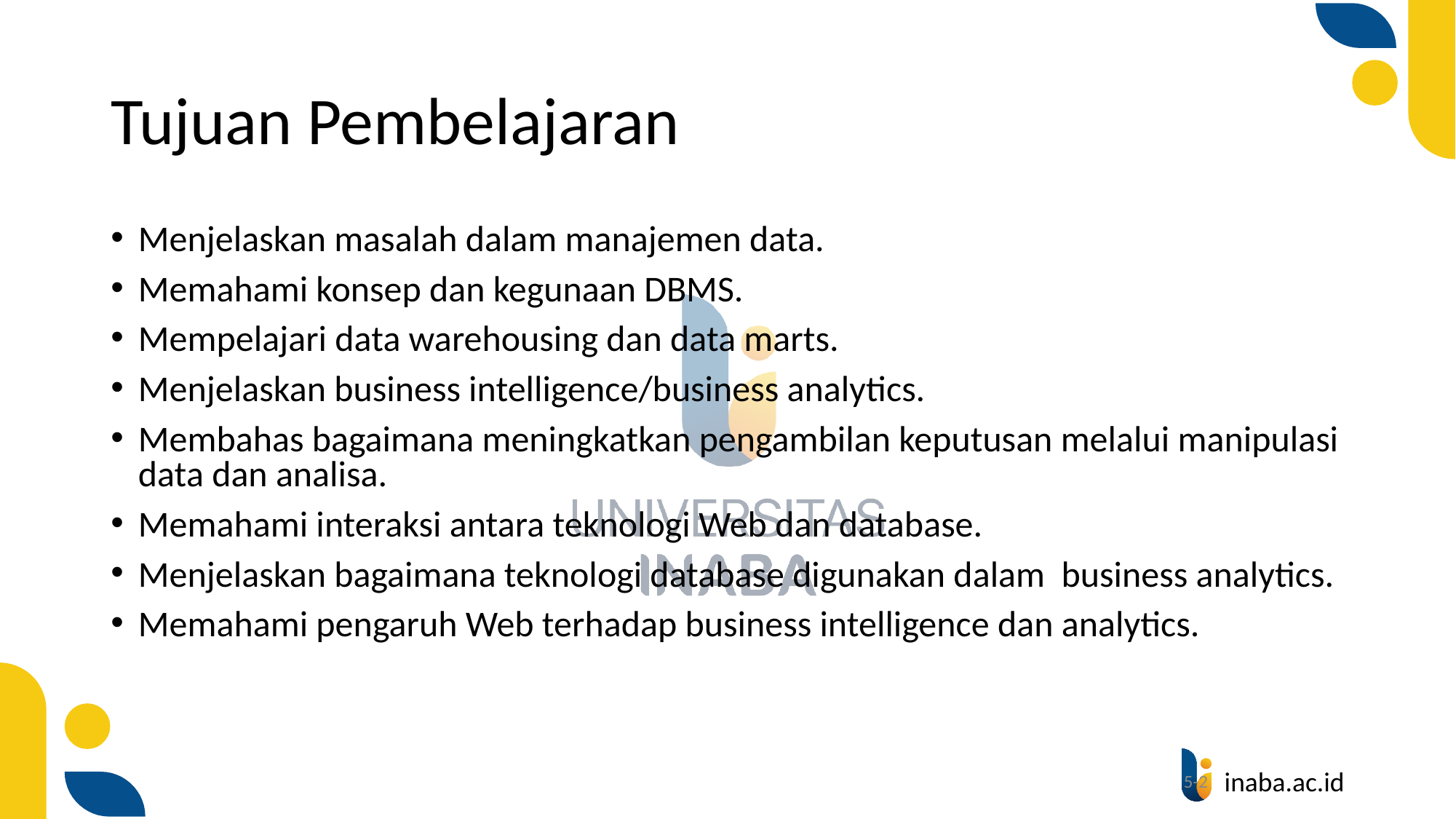

# Tujuan Pembelajaran
Menjelaskan masalah dalam manajemen data.
Memahami konsep dan kegunaan DBMS.
Mempelajari data warehousing dan data marts.
Menjelaskan business intelligence/business analytics.
Membahas bagaimana meningkatkan pengambilan keputusan melalui manipulasi data dan analisa.
Memahami interaksi antara teknologi Web dan database.
Menjelaskan bagaimana teknologi database digunakan dalam  business analytics.
Memahami pengaruh Web terhadap business intelligence dan analytics.
5-2